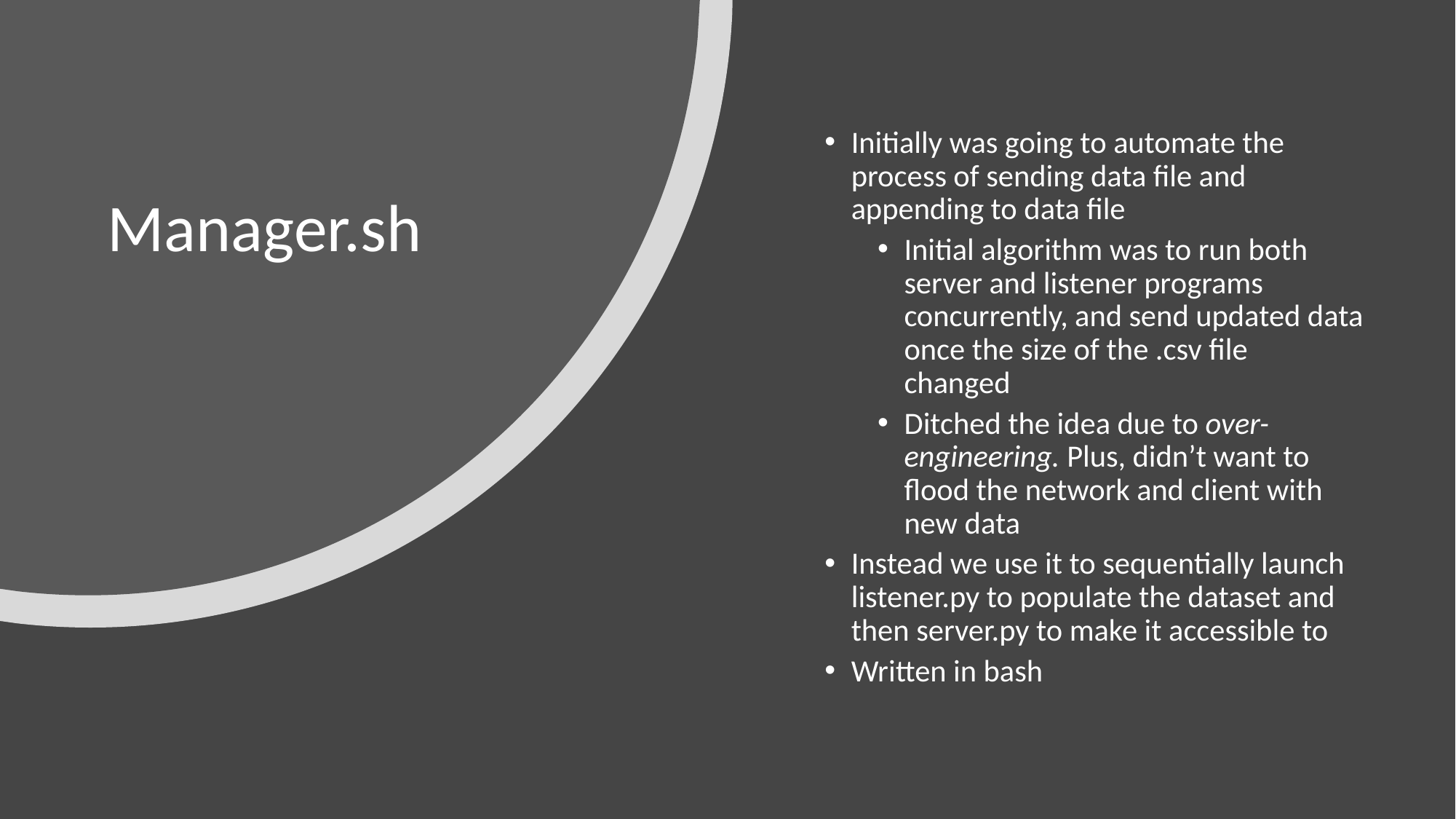

# Manager.sh
Initially was going to automate the process of sending data file and appending to data file
Initial algorithm was to run both server and listener programs concurrently, and send updated data once the size of the .csv file changed
Ditched the idea due to over-engineering. Plus, didn’t want to flood the network and client with new data
Instead we use it to sequentially launch listener.py to populate the dataset and then server.py to make it accessible to
Written in bash